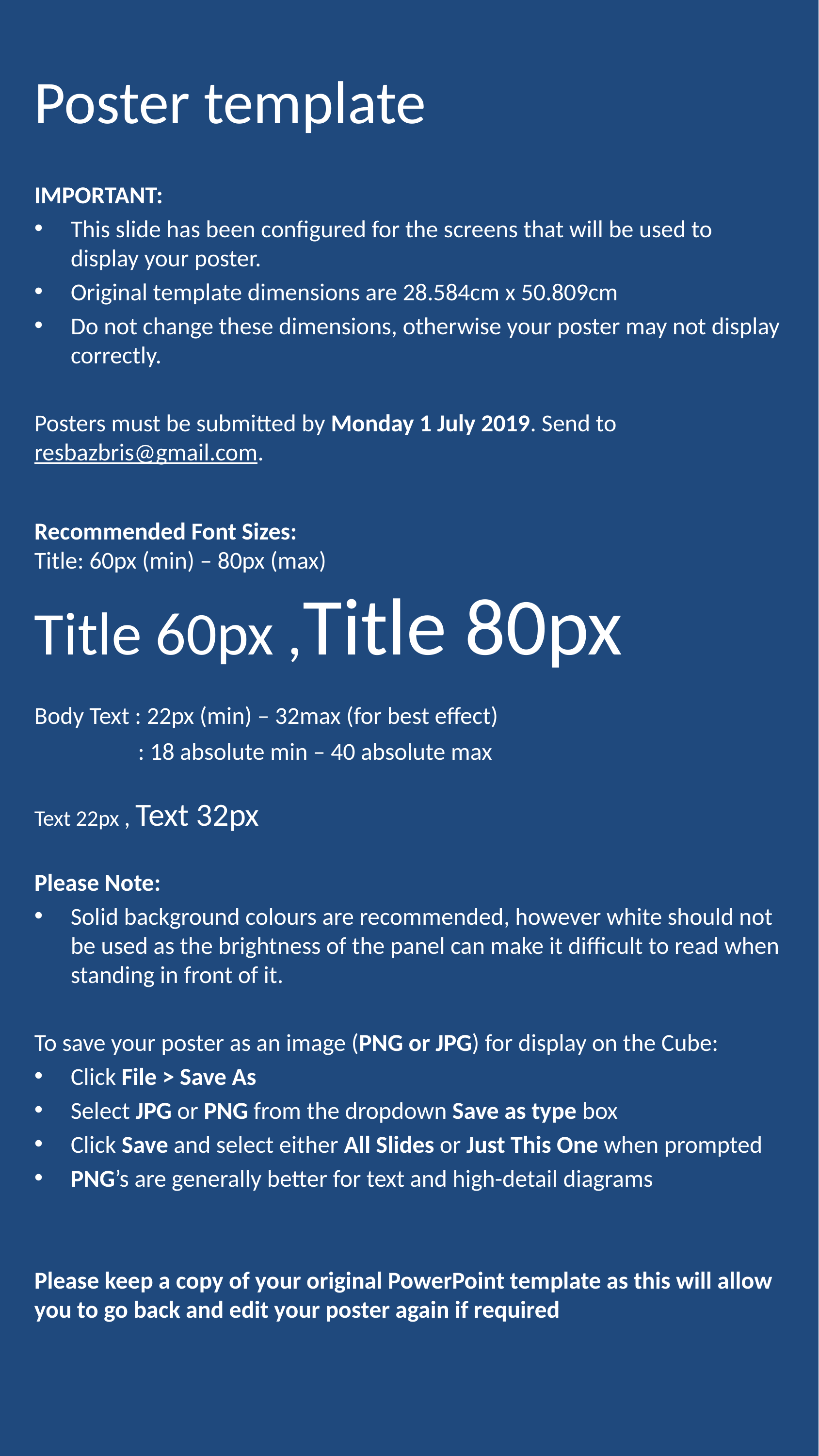

# Poster template
IMPORTANT:
This slide has been configured for the screens that will be used to display your poster.
Original template dimensions are 28.584cm x 50.809cm
Do not change these dimensions, otherwise your poster may not display correctly.

Posters must be submitted by Monday 1 July 2019. Send to resbazbris@gmail.com.

Recommended Font Sizes:
Title: 60px (min) – 80px (max)
Title 60px ,Title 80px
Body Text : 22px (min) – 32max (for best effect)
                   : 18 absolute min – 40 absolute max
Text 22px , Text 32px
Please Note:
Solid background colours are recommended, however white should not be used as the brightness of the panel can make it difficult to read when standing in front of it.

To save your poster as an image (PNG or JPG) for display on the Cube:
Click File > Save As
Select JPG or PNG from the dropdown Save as type box
Click Save and select either All Slides or Just This One when prompted
PNG’s are generally better for text and high-detail diagrams

Please keep a copy of your original PowerPoint template as this will allow you to go back and edit your poster again if required